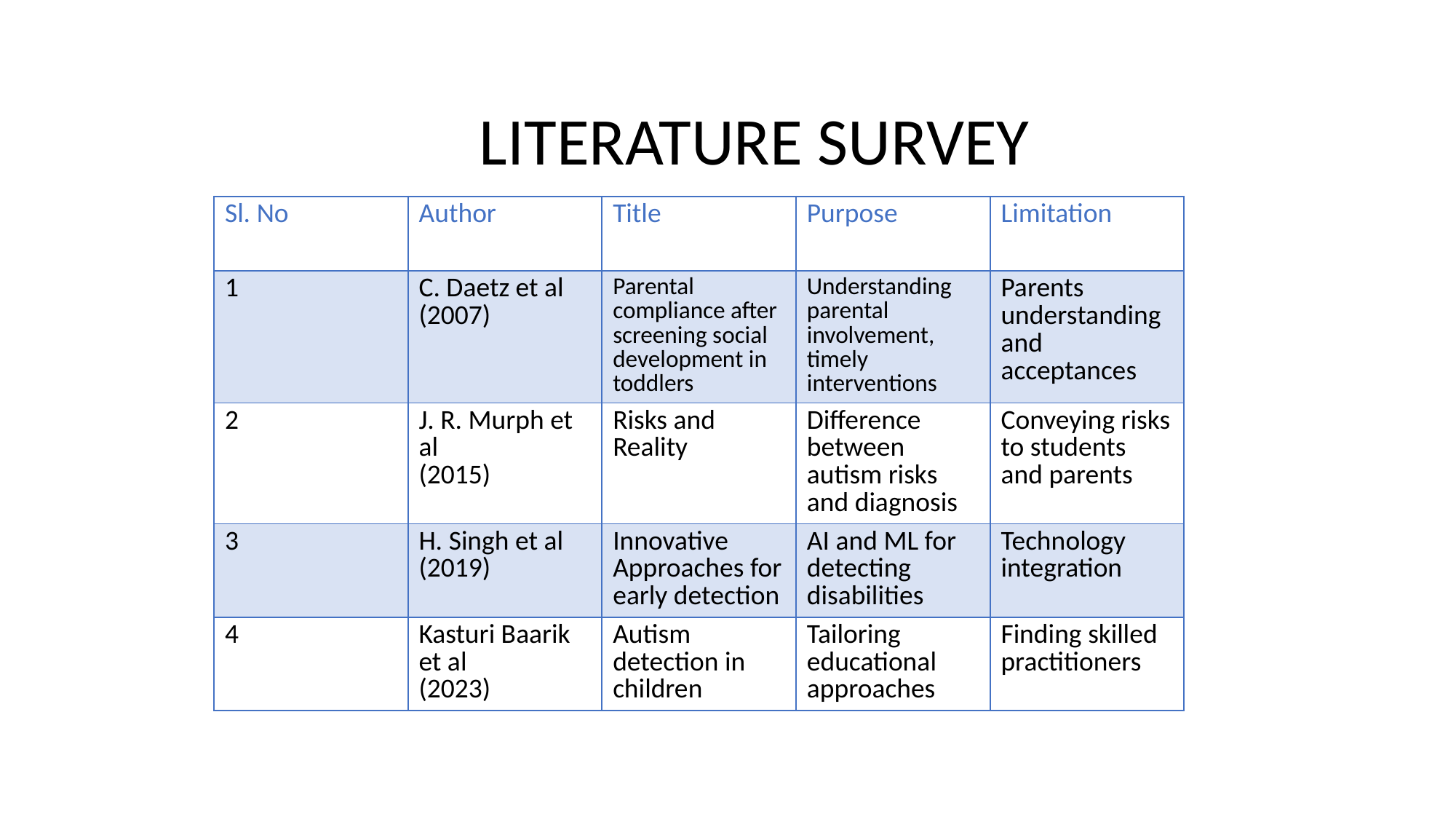

# LITERATURE SURVEY
| Sl. No | Author | Title | Purpose | Limitation |
| --- | --- | --- | --- | --- |
| 1 | C. Daetz et al (2007) | Parental compliance after screening social development in toddlers | Understanding parental involvement, timely interventions | Parents understanding and acceptances |
| 2 | J. R. Murph et al (2015) | Risks and Reality | Difference between autism risks and diagnosis | Conveying risks to students and parents |
| 3 | H. Singh et al (2019) | Innovative Approaches for early detection | AI and ML for detecting disabilities | Technology integration |
| 4 | Kasturi Baarik et al (2023) | Autism detection in children | Tailoring educational approaches | Finding skilled practitioners |